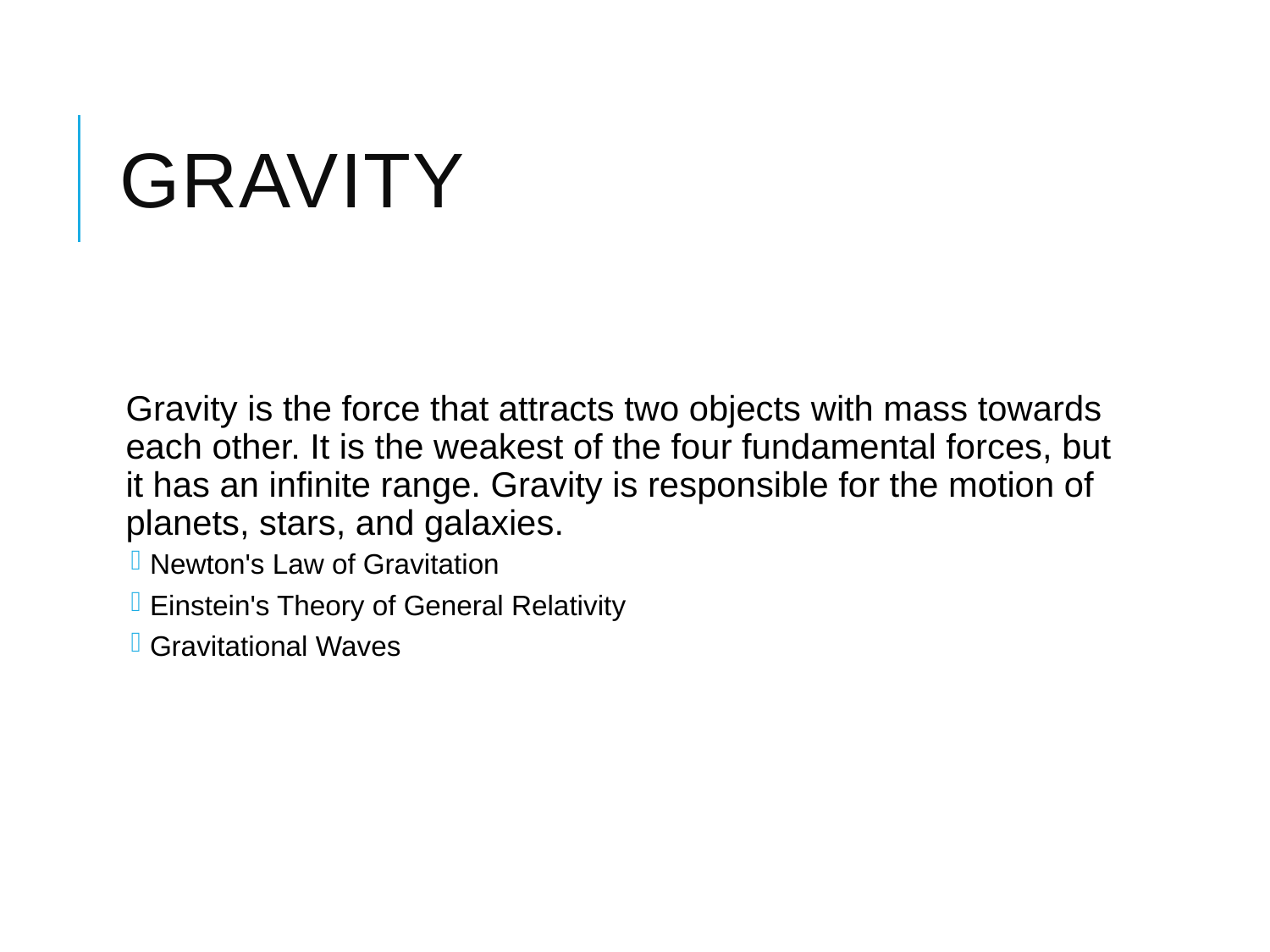

# Gravity

Gravity is the force that attracts two objects with mass towards each other. It is the weakest of the four fundamental forces, but it has an infinite range. Gravity is responsible for the motion of planets, stars, and galaxies.
Newton's Law of Gravitation
Einstein's Theory of General Relativity
Gravitational Waves